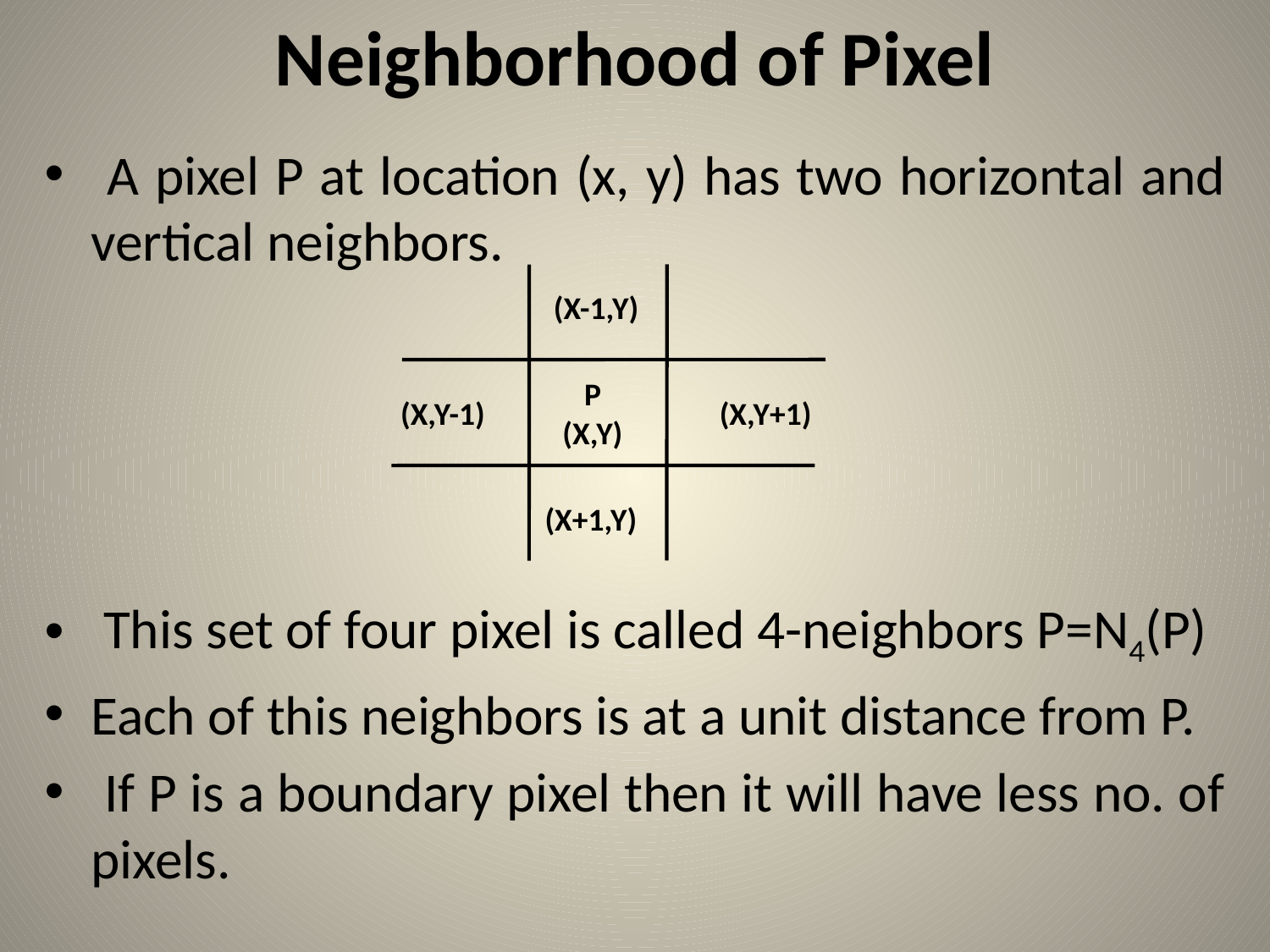

# Neighborhood of Pixel
 A pixel P at location (x, y) has two horizontal and vertical neighbors.

 This set of four pixel is called 4-neighbors P=N4(P)
Each of this neighbors is at a unit distance from P.
 If P is a boundary pixel then it will have less no. of pixels.

 (X-1,Y)
 (X,Y-1)
P (X,Y)
 (X,Y+1)
 (X+1,Y)